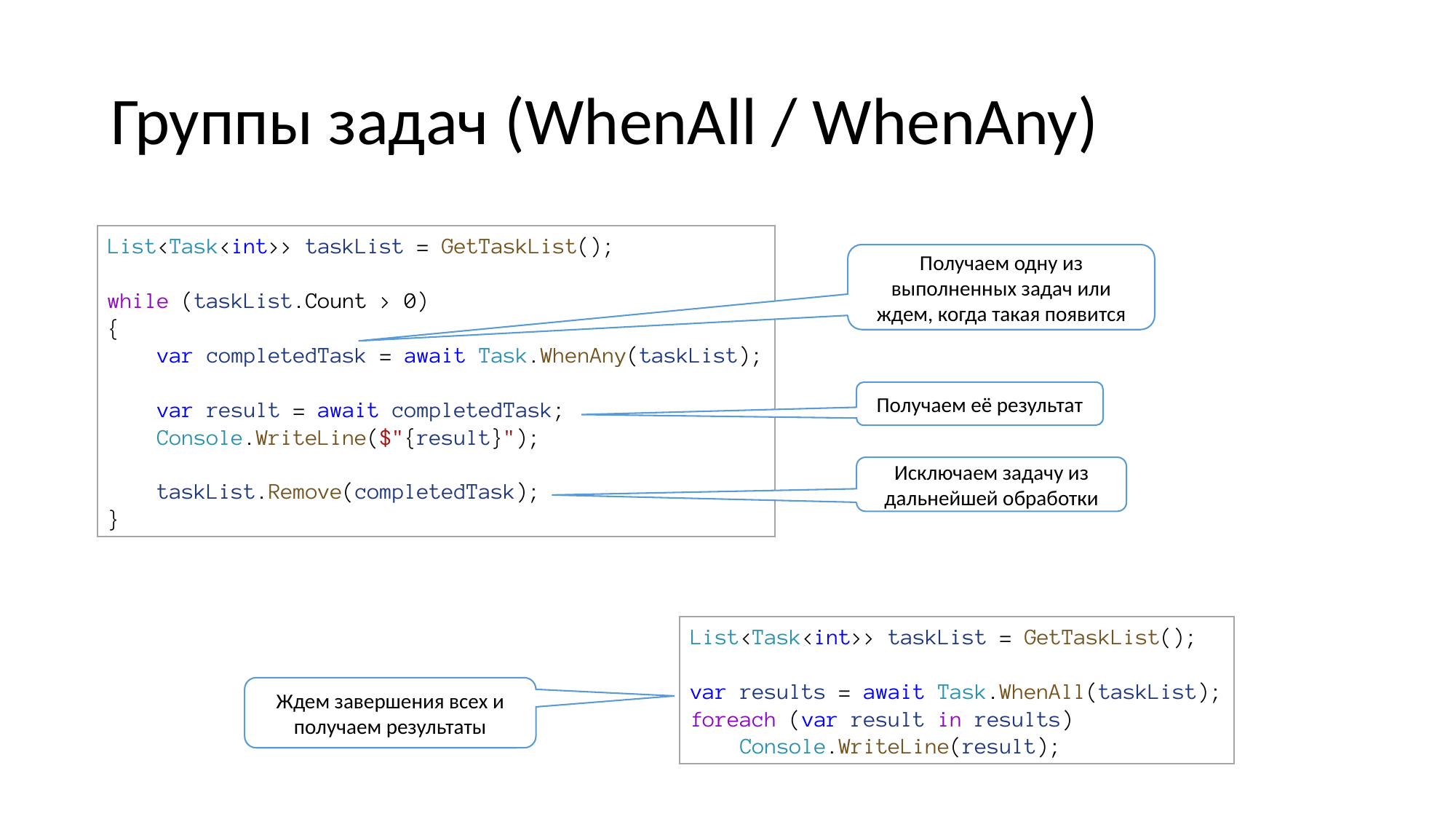

# Группы задач (WhenAll / WhenAny)
List<Task<int>> taskList = GetTaskList();
while (taskList.Count > 0)
{
    var completedTask = await Task.WhenAny(taskList);
    var result = await completedTask;
    Console.WriteLine($"{result}");
    taskList.Remove(completedTask);
}
Получаем одну из выполненных задач или ждем, когда такая появится
Получаем её результат
Исключаем задачу из дальнейшей обработки
List<Task<int>> taskList = GetTaskList();
var results = await Task.WhenAll(taskList);
foreach (var result in results)
    Console.WriteLine(result);
Ждем завершения всех и получаем результаты